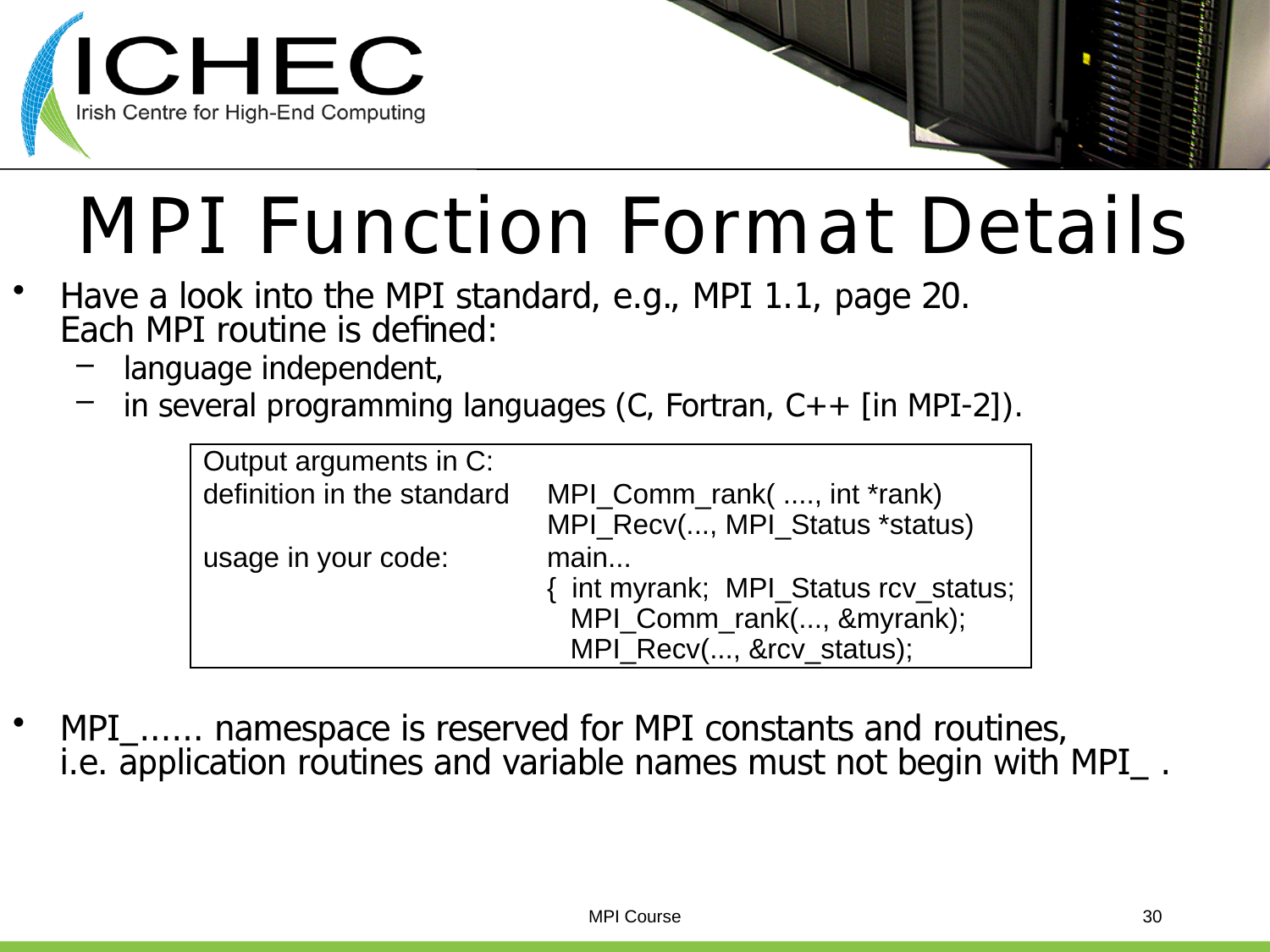

# MPI Function Format Details
Have a look into the MPI standard, e.g., MPI 1.1, page 20.
Each MPI routine is defined:
language independent,
in several programming languages (C, Fortran, C++ [in MPI-2]).

MPI_...... namespace is reserved for MPI constants and routines,
i.e. application routines and variable names must not begin with MPI_ .

Output arguments in C:
definition in the standard	MPI_Comm_rank( ...., int *rank)
	MPI_Recv(..., MPI_Status *status)
usage in your code:	main...
	{  int myrank;  MPI_Status rcv_status;
	   MPI_Comm_rank(..., &myrank);
	   MPI_Recv(..., &rcv_status);
MPI Course
30